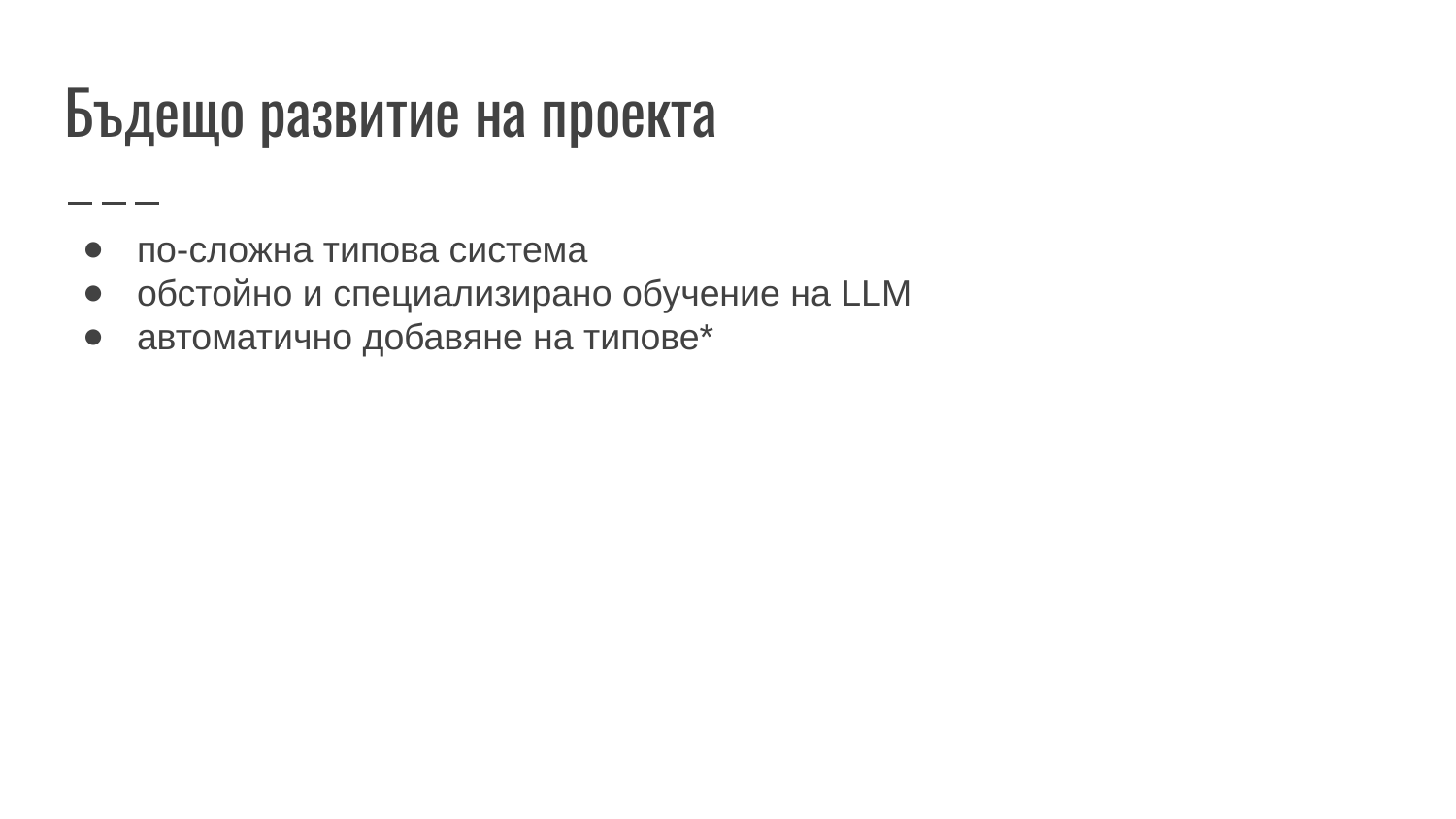

# Бъдещо развитие на проекта
по-сложна типова система
обстойно и специализирано обучение на LLM
автоматично добавяне на типове*